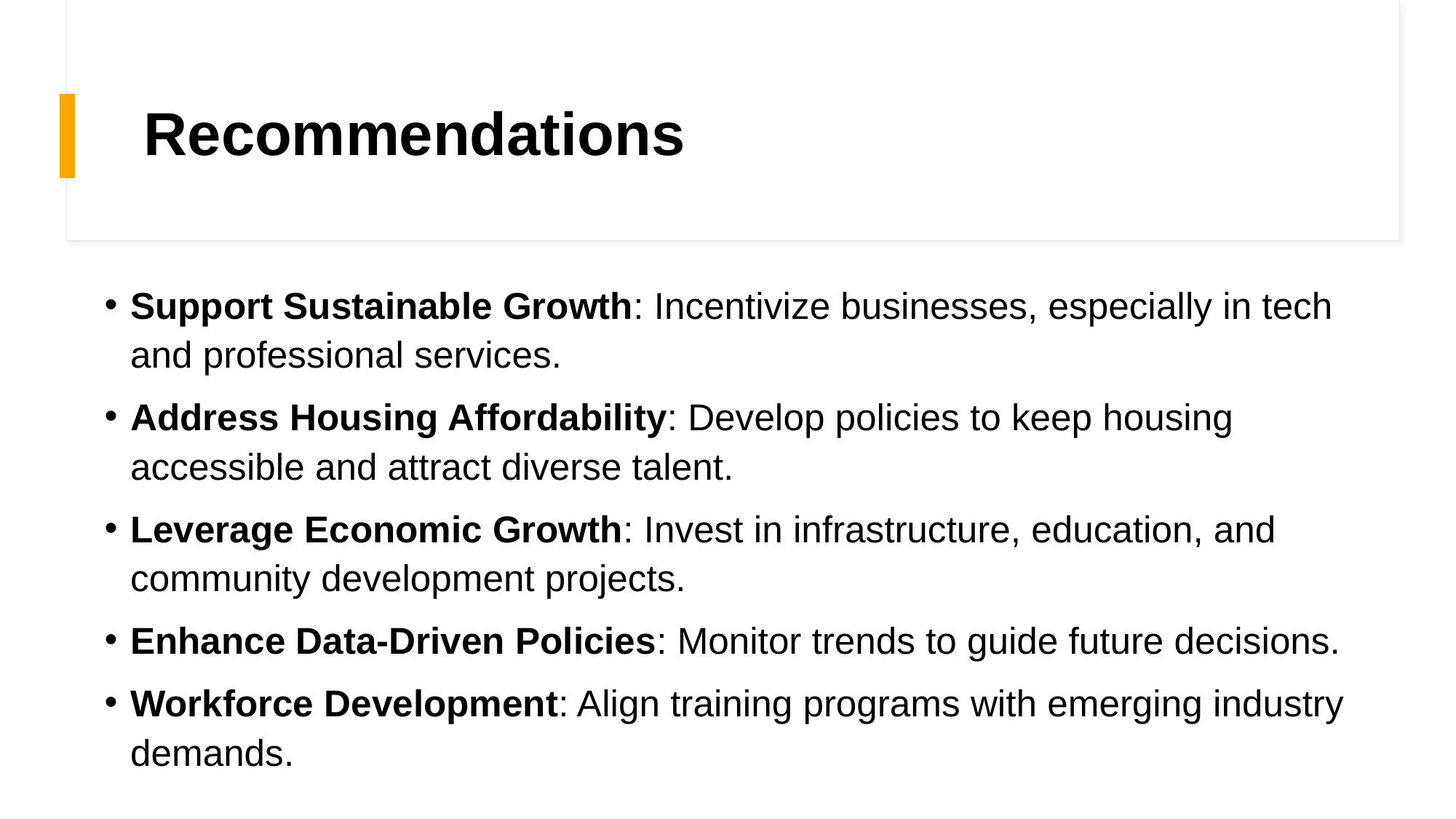

# Recommendations
Support Sustainable Growth: Incentivize businesses, especially in tech and professional services.
Address Housing Affordability: Develop policies to keep housing accessible and attract diverse talent.
Leverage Economic Growth: Invest in infrastructure, education, and community development projects.
Enhance Data-Driven Policies: Monitor trends to guide future decisions.
Workforce Development: Align training programs with emerging industry demands.